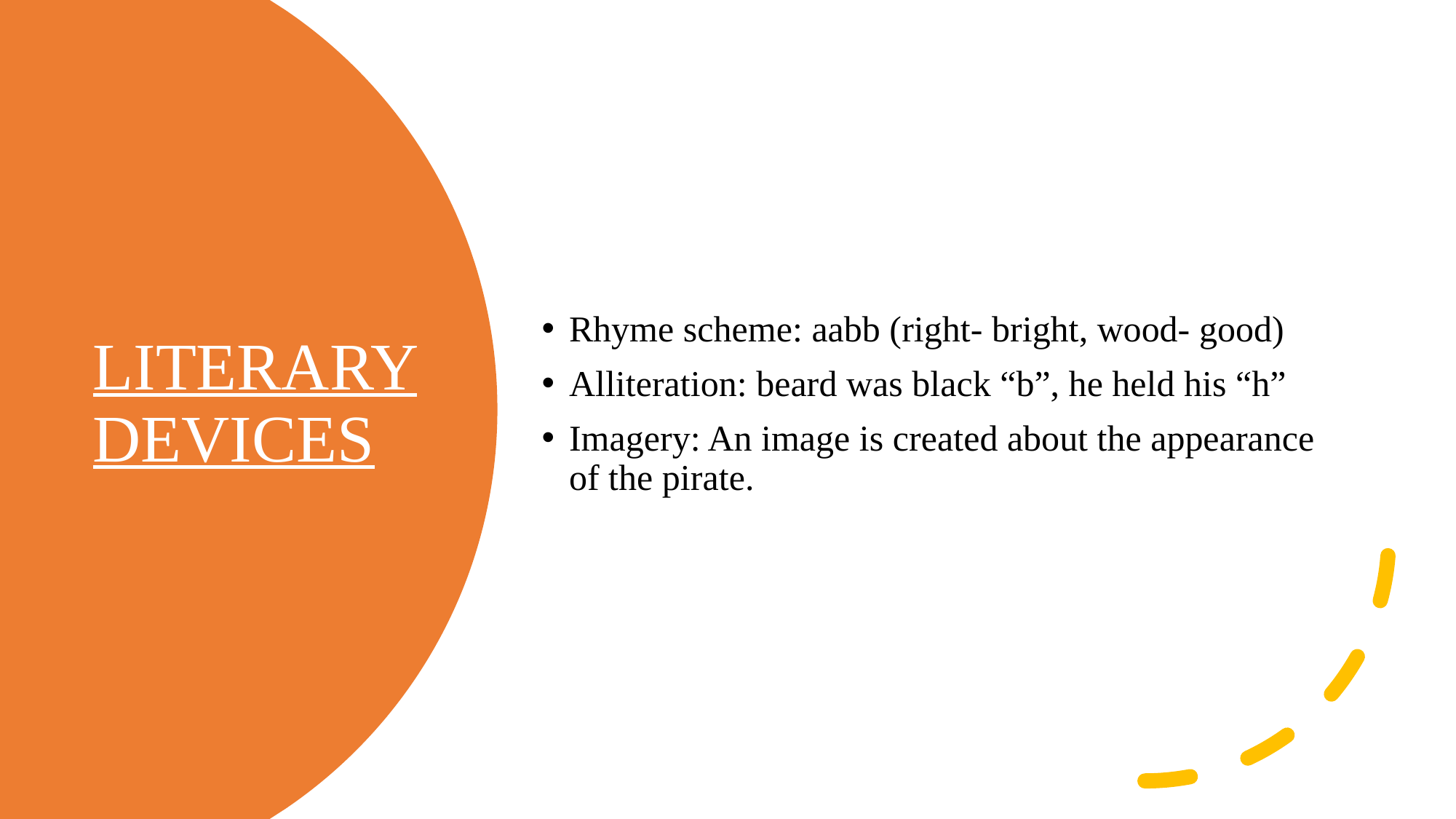

Rhyme scheme: aabb (right- bright, wood- good)
Alliteration: beard was black “b”, he held his “h”
Imagery: An image is created about the appearance of the pirate.
# LITERARY DEVICES